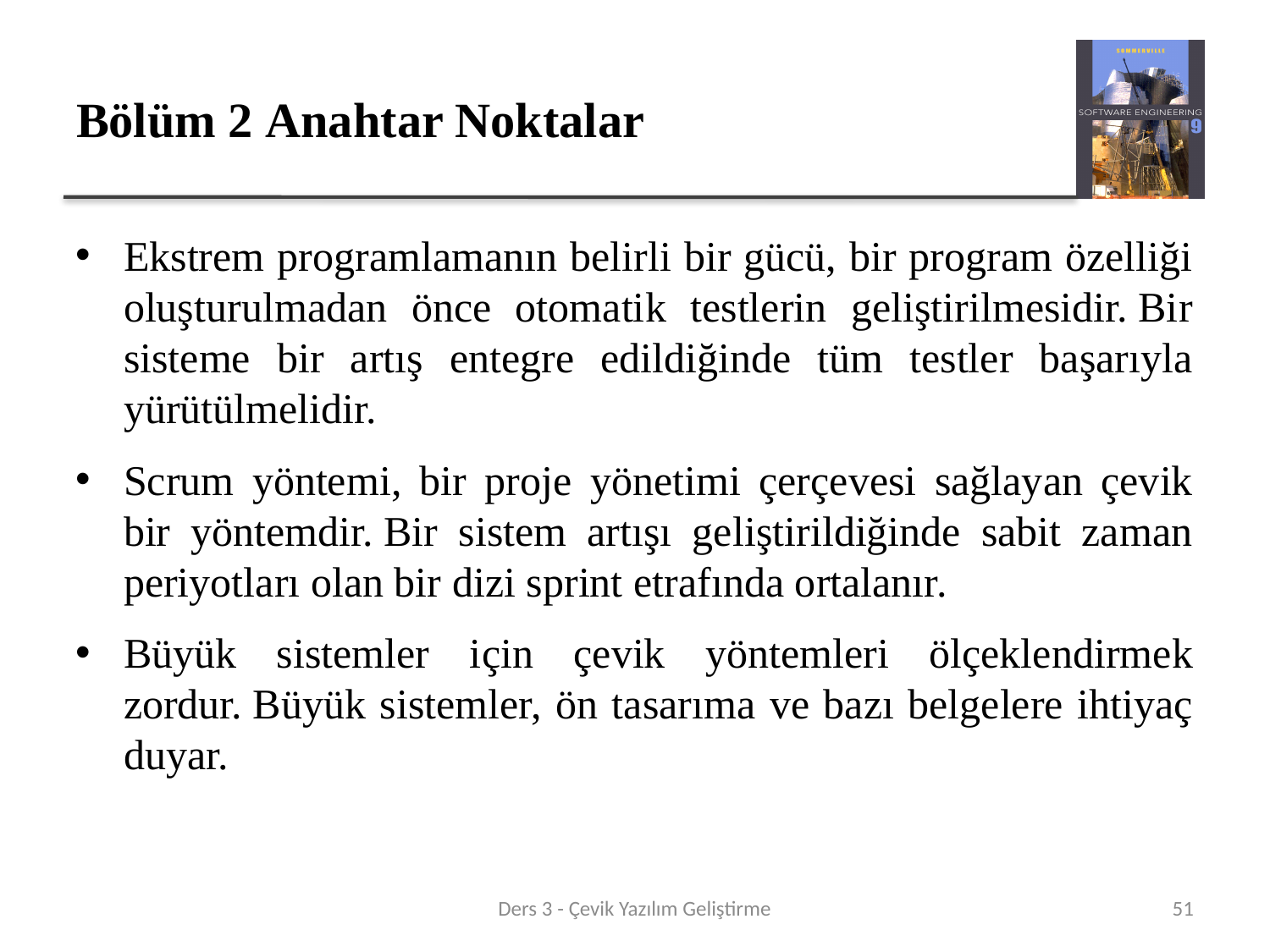

# Bölüm 2 Anahtar Noktalar
Ekstrem programlamanın belirli bir gücü, bir program özelliği oluşturulmadan önce otomatik testlerin geliştirilmesidir. Bir sisteme bir artış entegre edildiğinde tüm testler başarıyla yürütülmelidir.
Scrum yöntemi, bir proje yönetimi çerçevesi sağlayan çevik bir yöntemdir. Bir sistem artışı geliştirildiğinde sabit zaman periyotları olan bir dizi sprint etrafında ortalanır.
Büyük sistemler için çevik yöntemleri ölçeklendirmek zordur. Büyük sistemler, ön tasarıma ve bazı belgelere ihtiyaç duyar.
Ders 3 - Çevik Yazılım Geliştirme
51